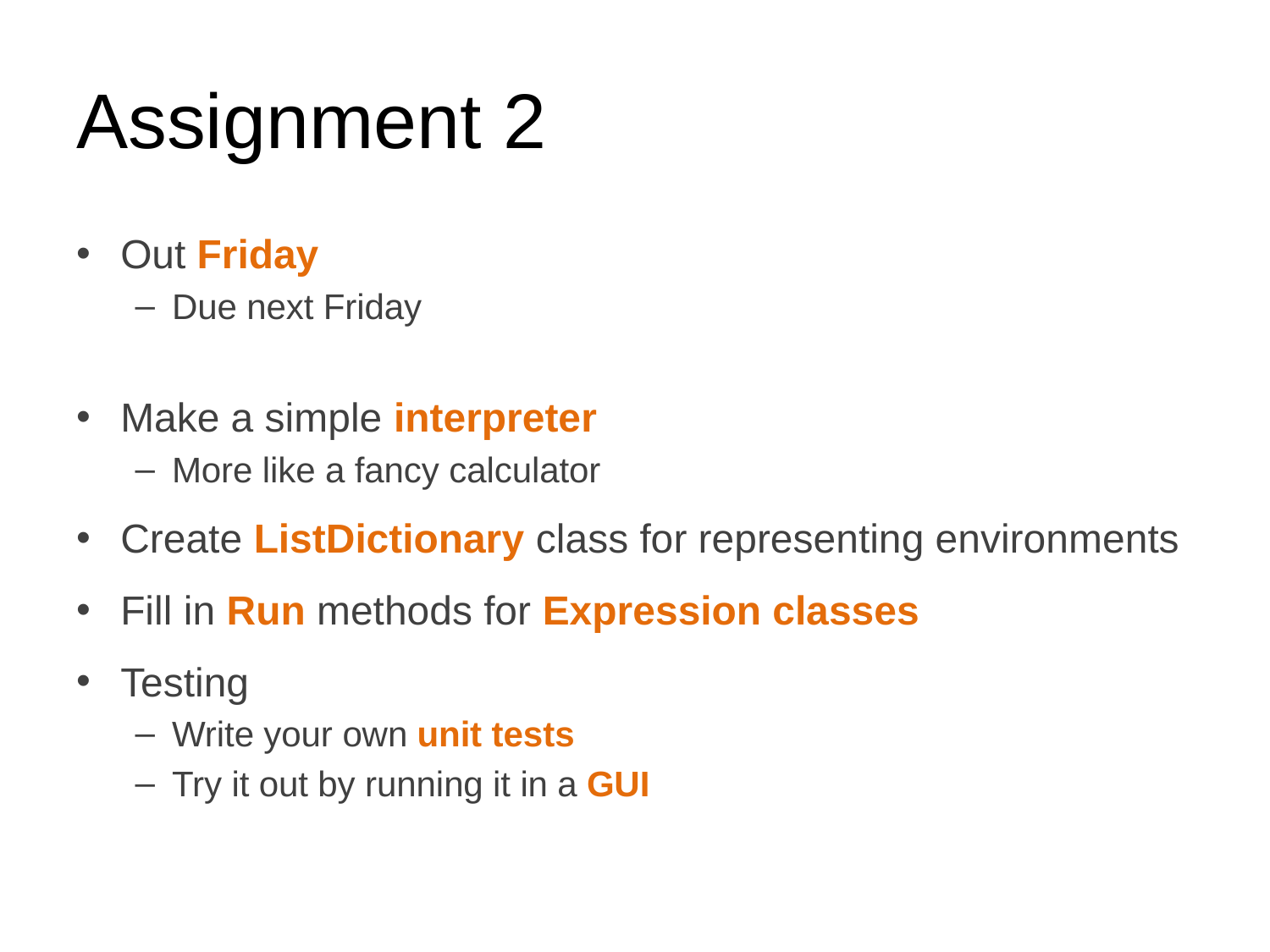

# Assignment 2
Out Friday
Due next Friday

Make a simple interpreter
More like a fancy calculator
Create ListDictionary class for representing environments
Fill in Run methods for Expression classes
Testing
Write your own unit tests
Try it out by running it in a GUI